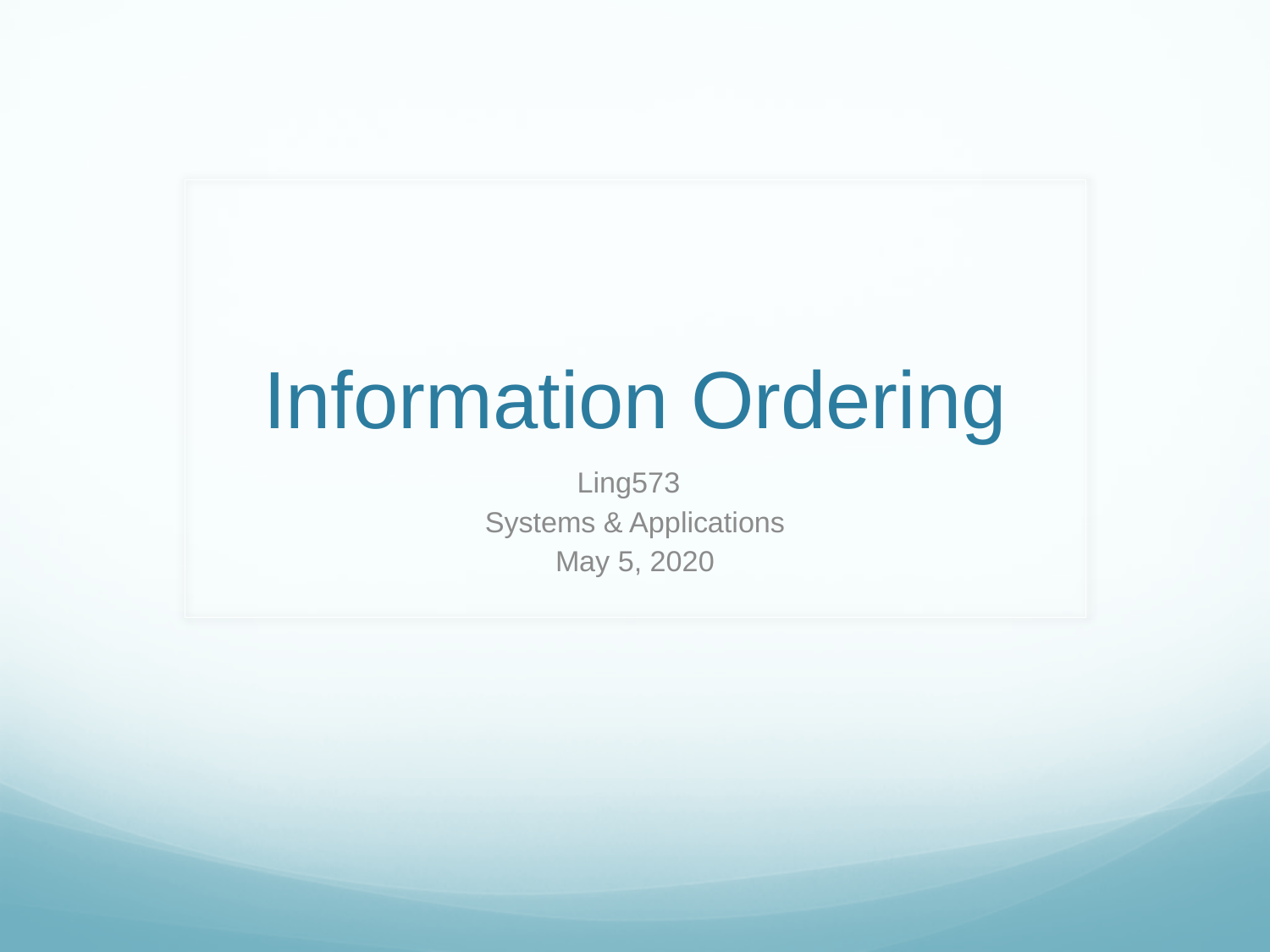

# Information Ordering
Ling573
Systems & Applications
May 5, 2020